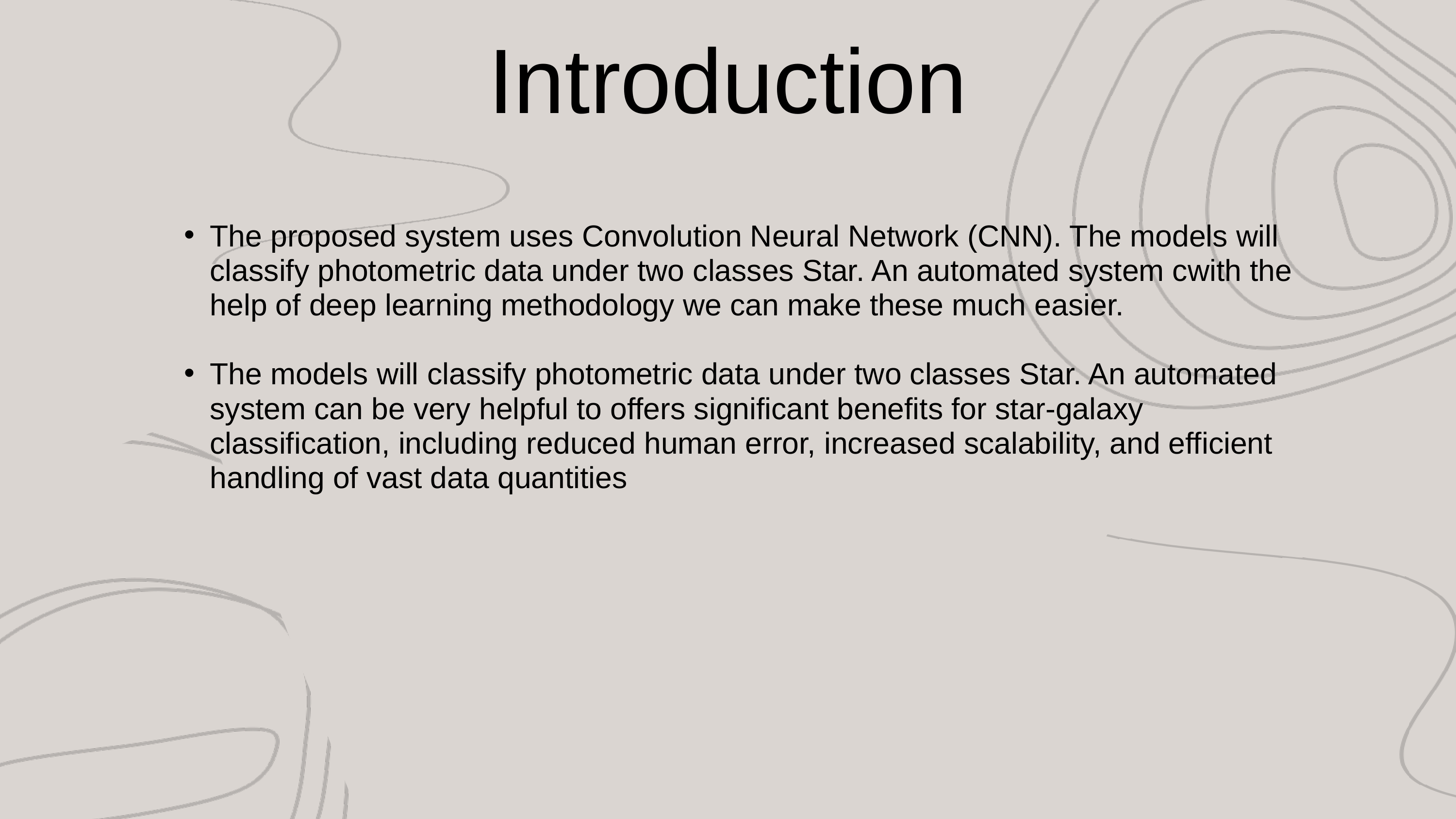

Introduction

The proposed system uses Convolution Neural Network (CNN). The models will classify photometric data under two classes Star. An automated system cwith the help of deep learning methodology we can make these much easier.

The models will classify photometric data under two classes Star. An automated system can be very helpful to offers significant benefits for star-galaxy classification, including reduced human error, increased scalability, and efficient handling of vast data quantities